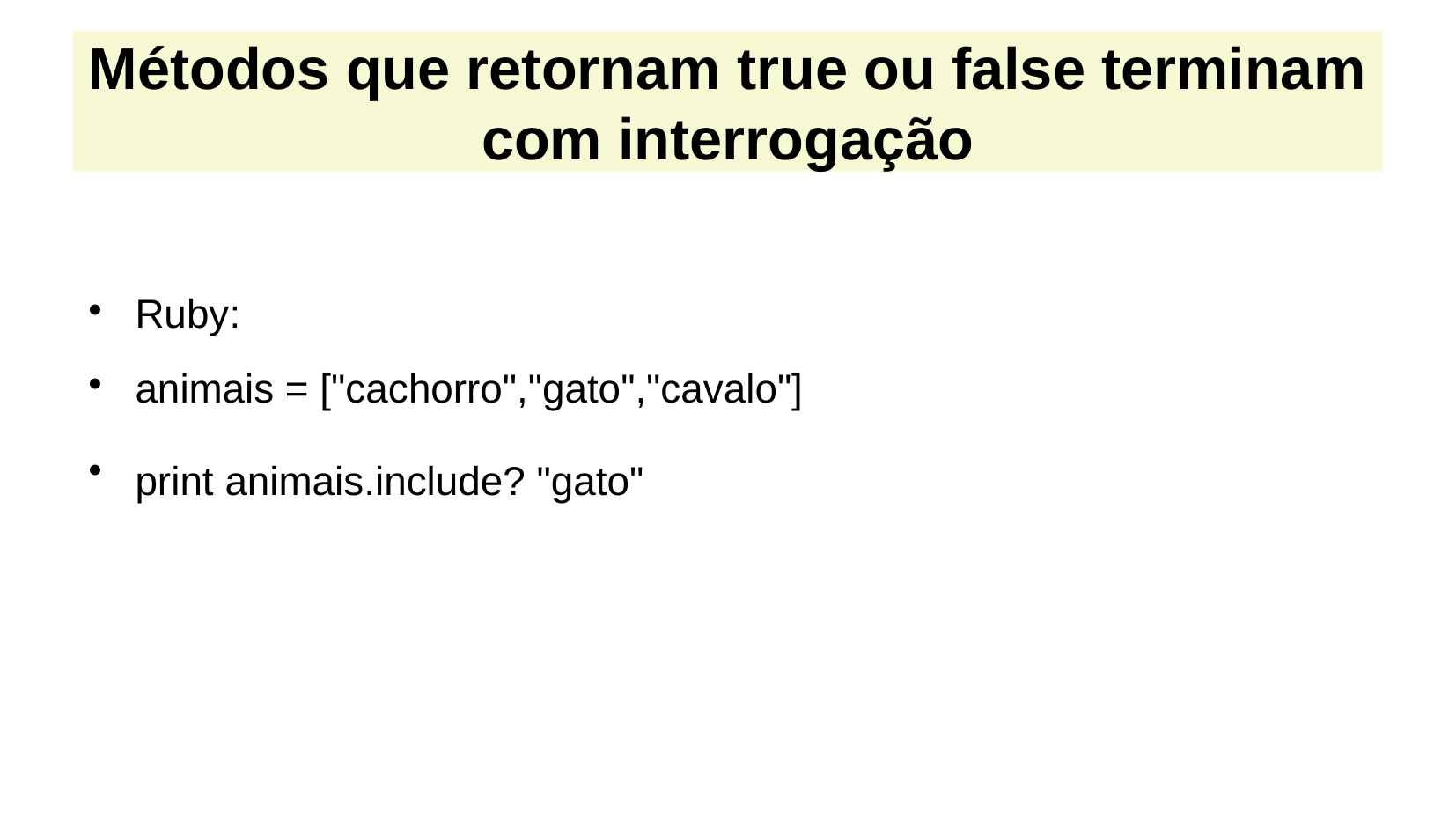

Métodos que retornam true ou false terminam com interrogação

Ruby:
animais = ["cachorro","gato","cavalo"]
print animais.include? "gato"